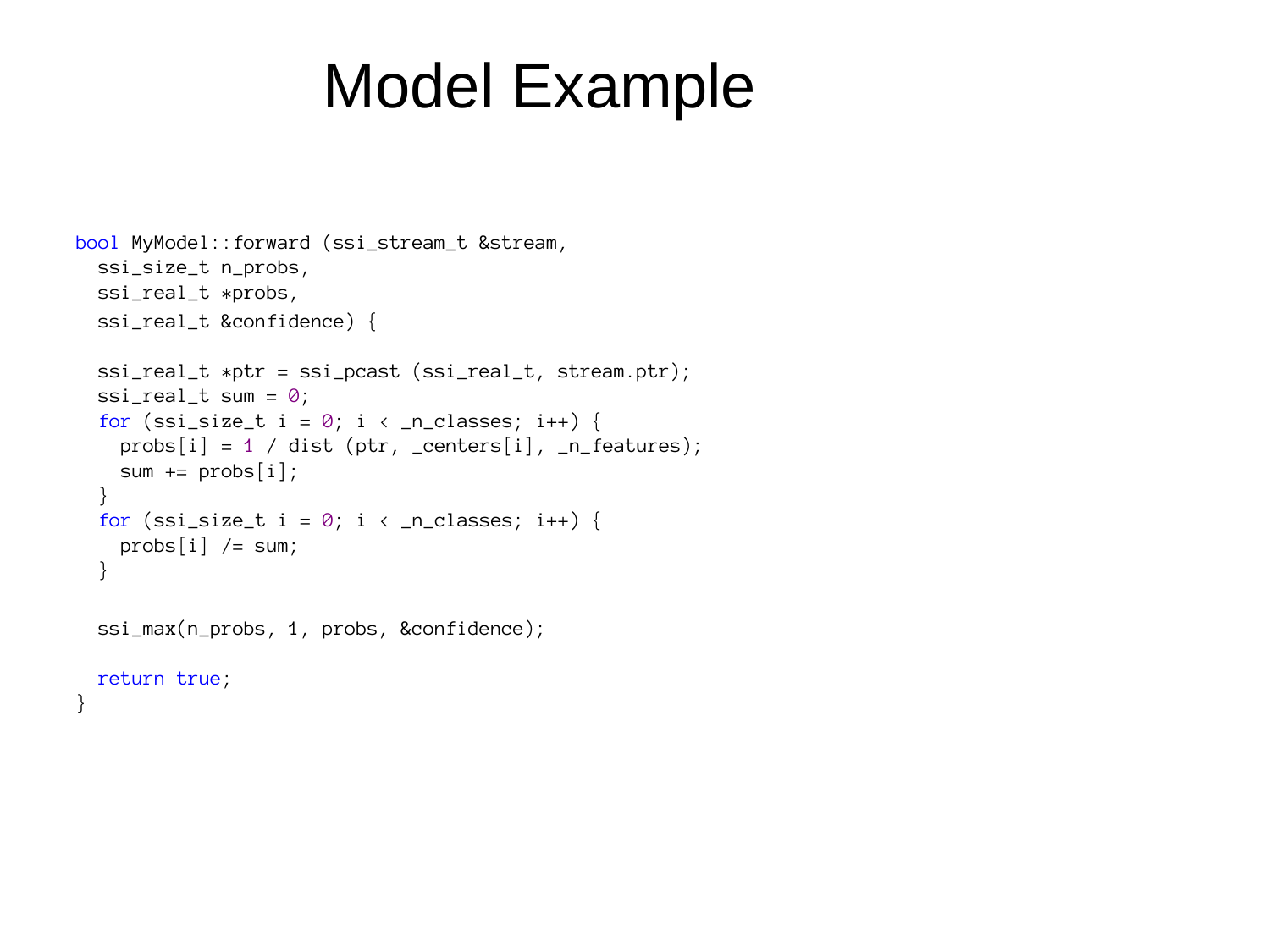

# Model Example
bool MyModel::forward (ssi_stream_t &stream,
  ssi_size_t n_probs,
  ssi_real_t *probs,
  ssi_real_t &confidence) {
  ssi_real_t *ptr = ssi_pcast (ssi_real_t, stream.ptr);
  ssi_real_t sum = 0;
  for (ssi_size_t i = 0; i < _n_classes; i++) {
    probs[i] = 1 / dist (ptr, _centers[i], _n_features);
    sum += probs[i];
  }
  for (ssi_size_t i = 0; i < _n_classes; i++) {
    probs[i] /= sum;
  }

  ssi_max(n_probs, 1, probs, &confidence);
  return true;
}